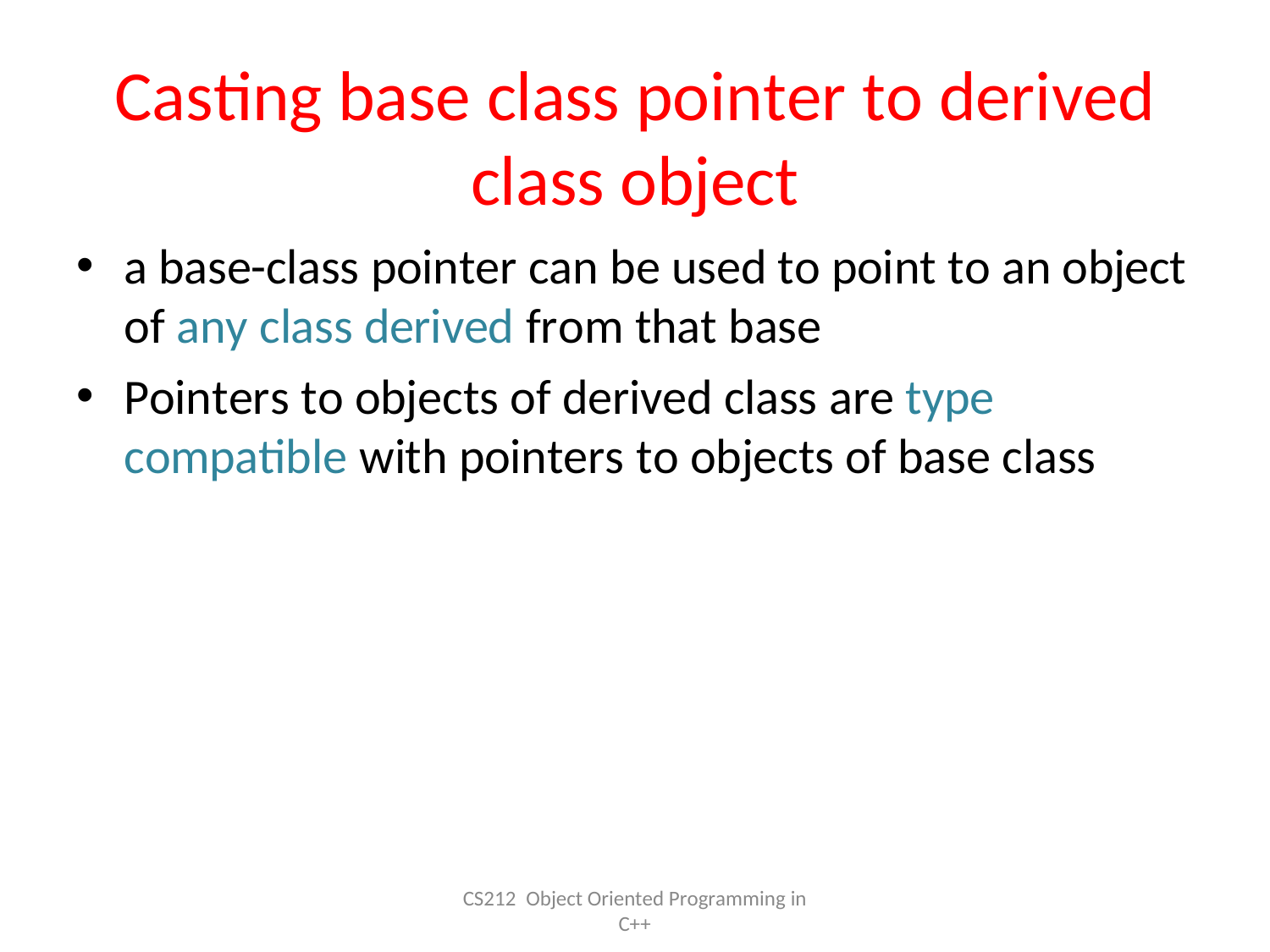

# Casting base class pointer to derived
class object
a base-class pointer can be used to point to an object of any class derived from that base
Pointers to objects of derived class are type
compatible with pointers to objects of base class
CS212  Object Oriented Programming in
C++